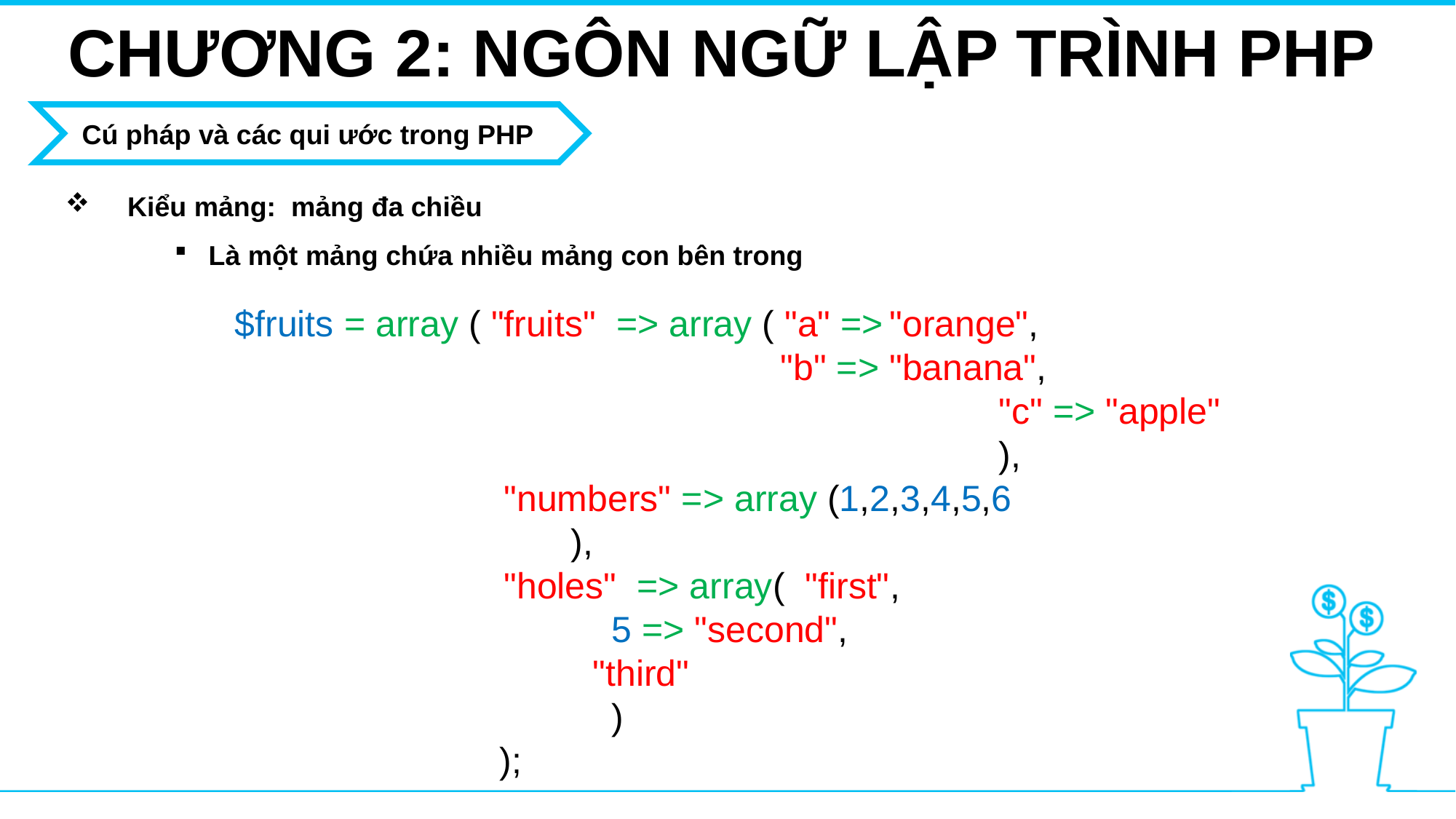

CHƯƠNG 2: NGÔN NGỮ LẬP TRÌNH PHP
Cú pháp và các qui ước trong PHP
 Kiểu mảng:  mảng đa chiều
Là một mảng chứa nhiều mảng con bên trong
$fruits = array ( "fruits"  => array ( "a" =>	"orange",                     					"b" => "banana",                                                        					"c" => "apple"                                      					),
		     "numbers" => array (1,2,3,4,5,6
                                 ),
		     "holes"  => array(  "first",
                                     5 => "second",                                                      			   "third"
                                     )
                          );